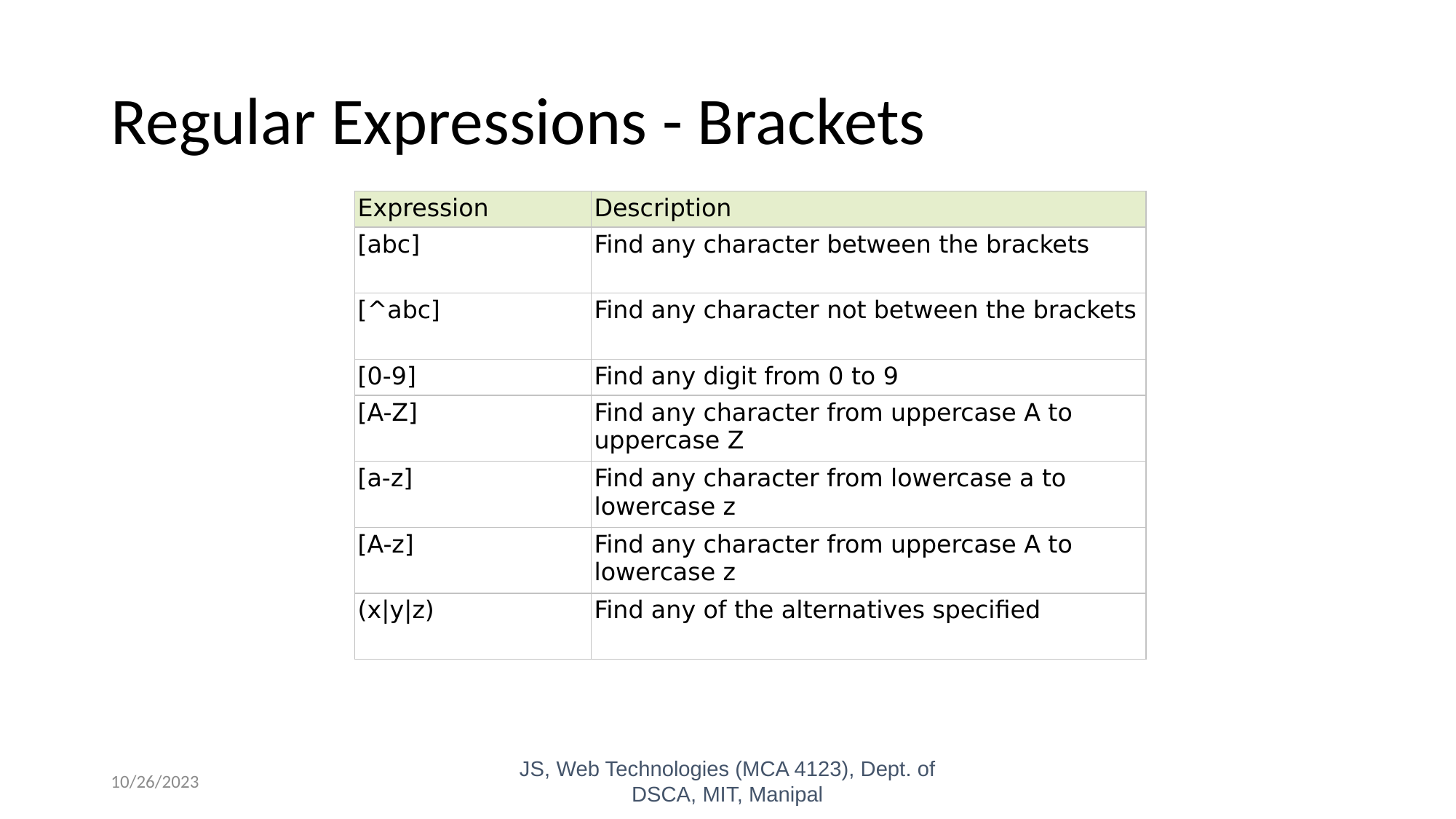

# Regular Expressions - Brackets
| Expression | Description |
| --- | --- |
| [abc] | Find any character between the brackets |
| [^abc] | Find any character not between the brackets |
| [0-9] | Find any digit from 0 to 9 |
| [A-Z] | Find any character from uppercase A to uppercase Z |
| [a-z] | Find any character from lowercase a to lowercase z |
| [A-z] | Find any character from uppercase A to lowercase z |
| (x|y|z) | Find any of the alternatives specified |
10/26/2023
JS, Web Technologies (MCA 4123), Dept. of DSCA, MIT, Manipal
44